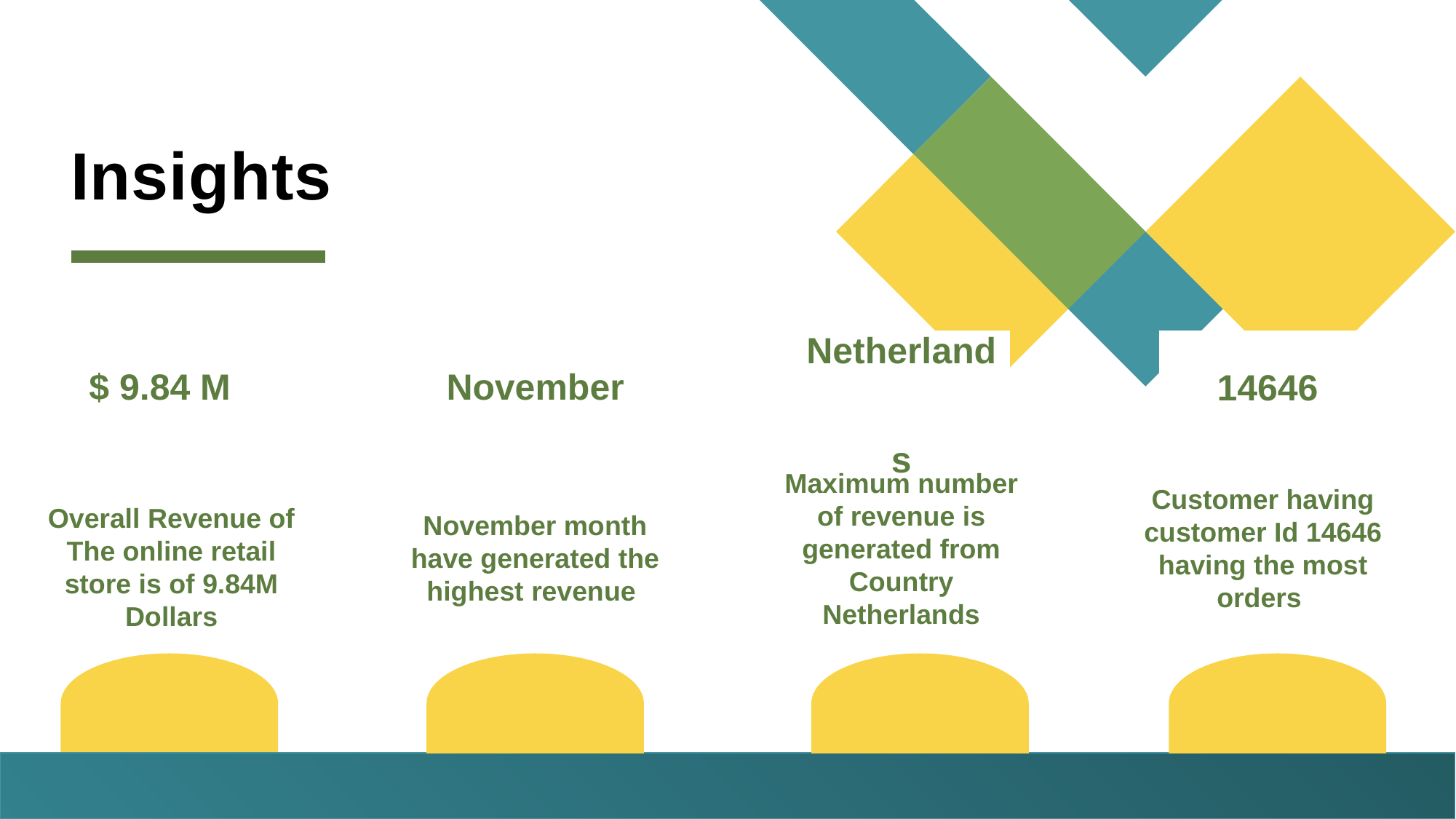

# Insights
November
$ 9.84 M
Netherlands

14646
Maximum number of revenue is generated from Country Netherlands
Customer having customer Id 14646 having the most orders
November month have generated the highest revenue
Overall Revenue of The online retail store is of 9.84M Dollars